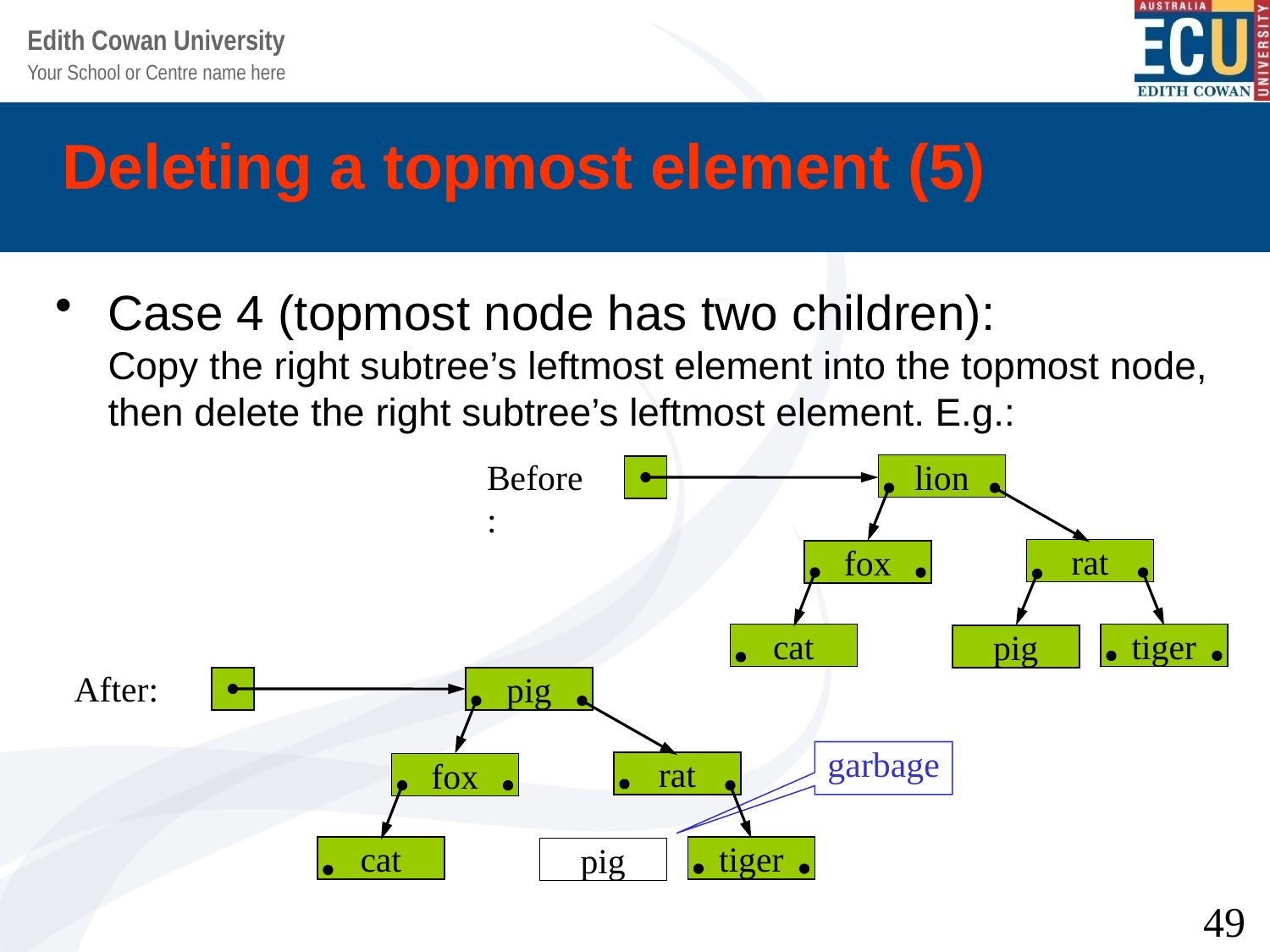

# Deleting a topmost element (5)
Case 4 (topmost node has two children):
Copy the right subtree’s leftmost element into the topmost node, then delete the right subtree’s leftmost element. E.g.:
Before:
lion

rat
fox

cat
tiger
pig

After:

pig

garbage
rat
fox

cat
tiger
pig

49